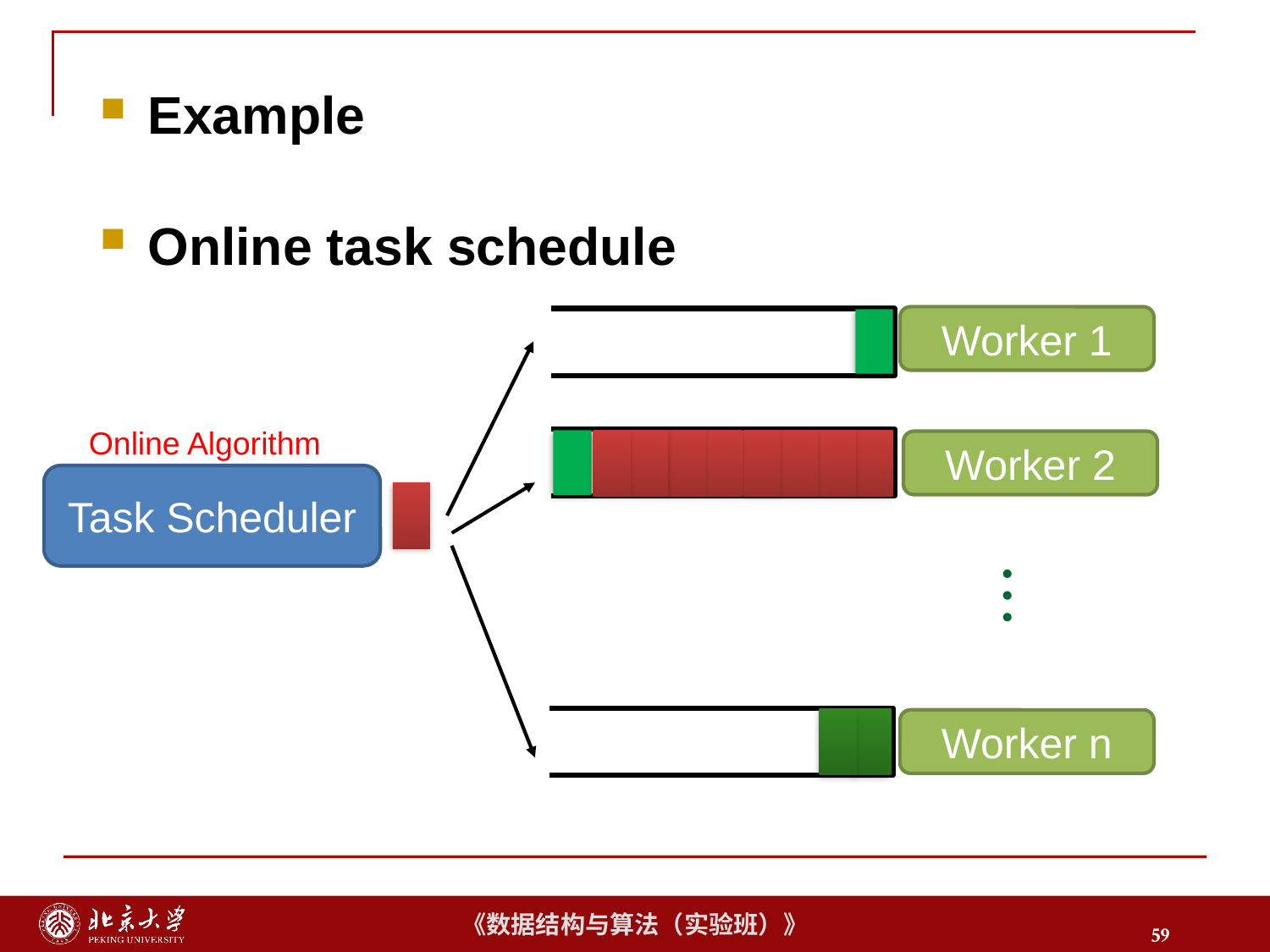

Online task schedule
Example
Worker 1

Online Algorithm

Worker 2
Task Scheduler

…

Worker n
59